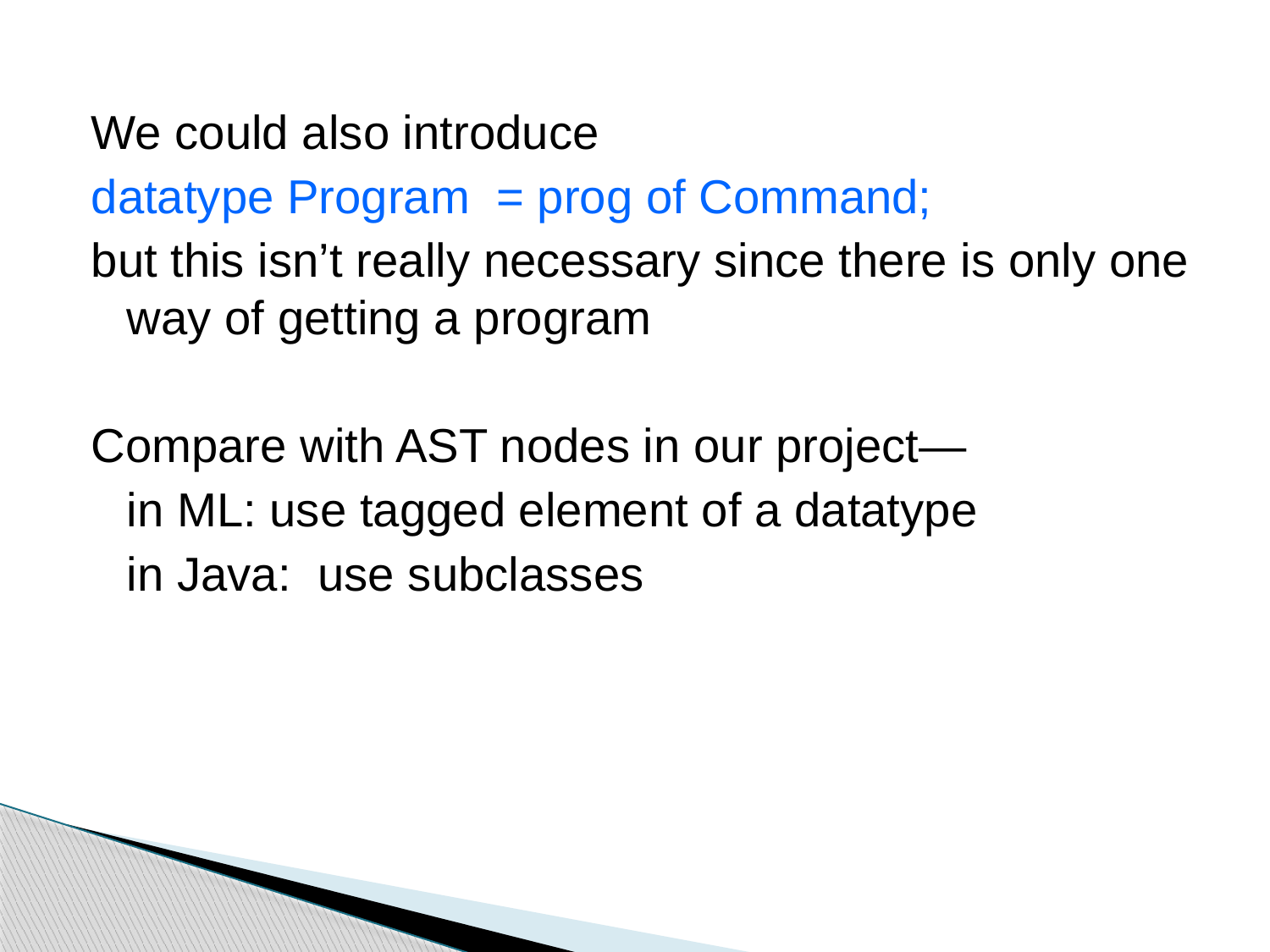

We could also introduce
datatype Program  = prog of Command;
but this isn’t really necessary since there is only one way of getting a program

Compare with AST nodes in our project—
	in ML: use tagged element of a datatype
	in Java:  use subclasses